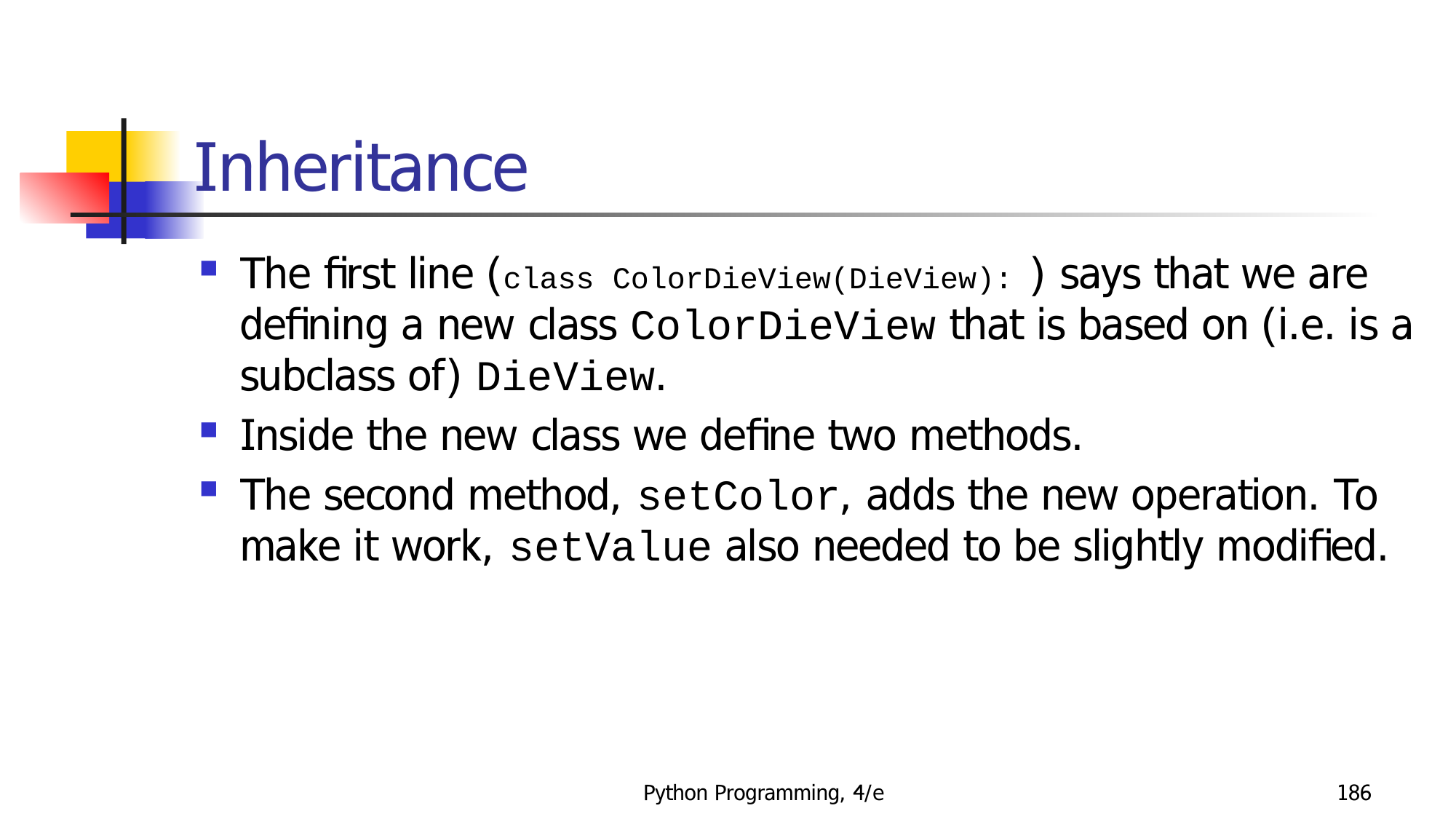

# Inheritance
The first line (class ColorDieView(DieView): ) says that we are defining a new class ColorDieView that is based on (i.e. is a subclass of) DieView.
Inside the new class we define two methods.
The second method, setColor, adds the new operation. To make it work, setValue also needed to be slightly modified.
Python Programming, 4/e
186